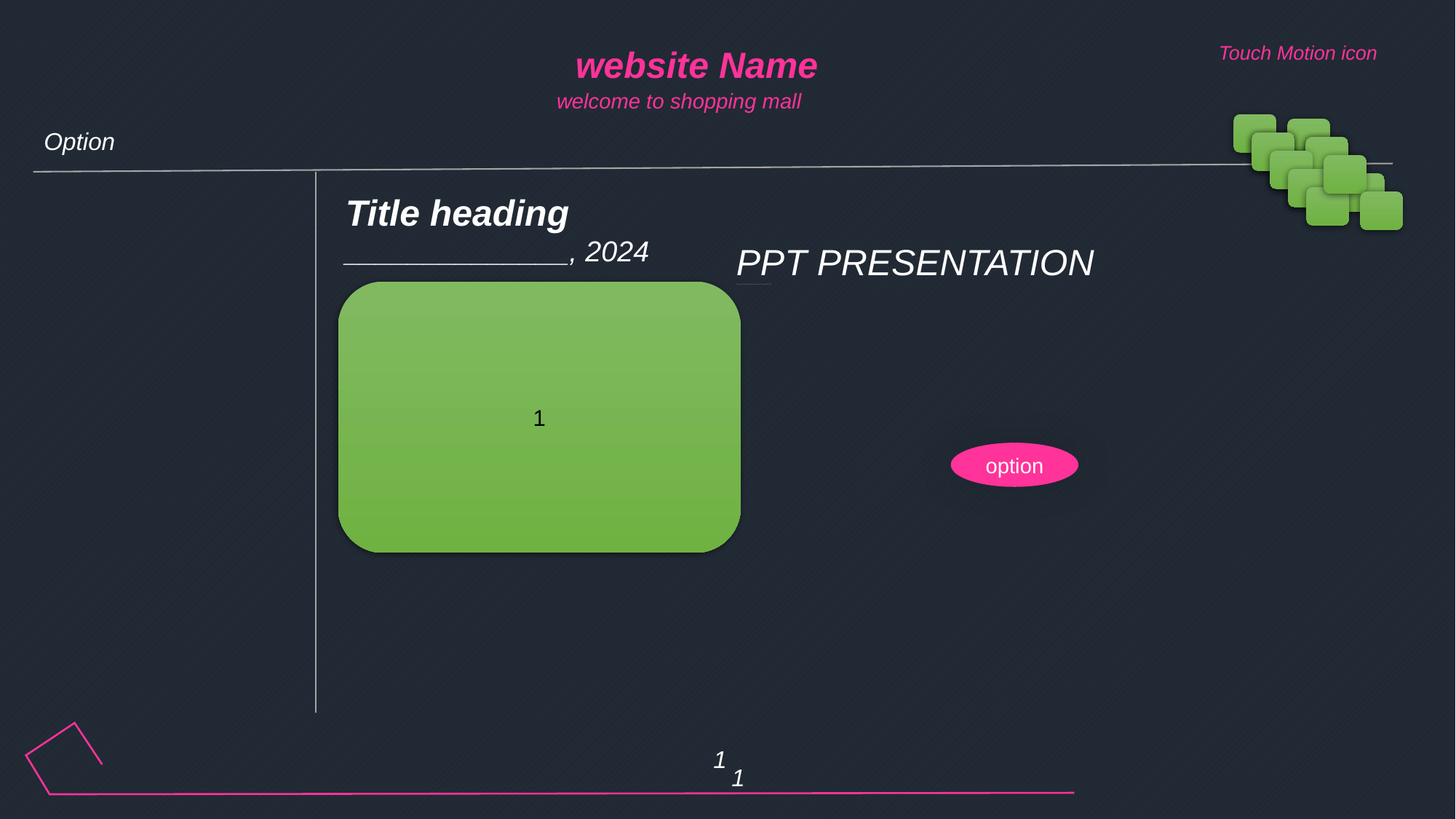

Touch Motion icon
website Name
welcome to shopping mall

Option

Title heading
______________, 2024

PPT PRESENTATION
Enjoy your stylish business and campus life with BIZCAM
1
option

1
1